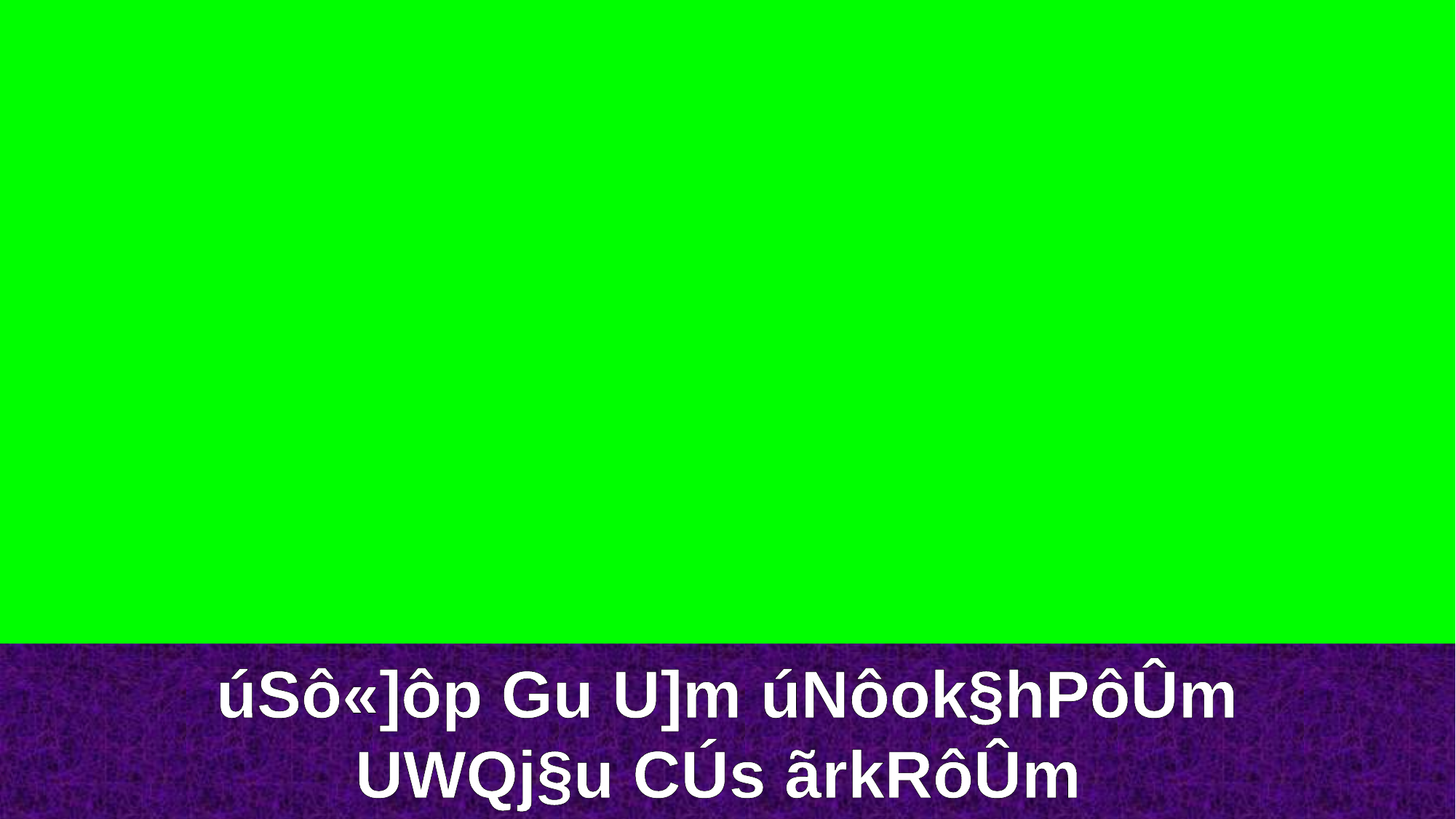

úSô«]ôp Gu U]m úNôok§hPôÛm
UWQj§u CÚs ãrkRôÛm